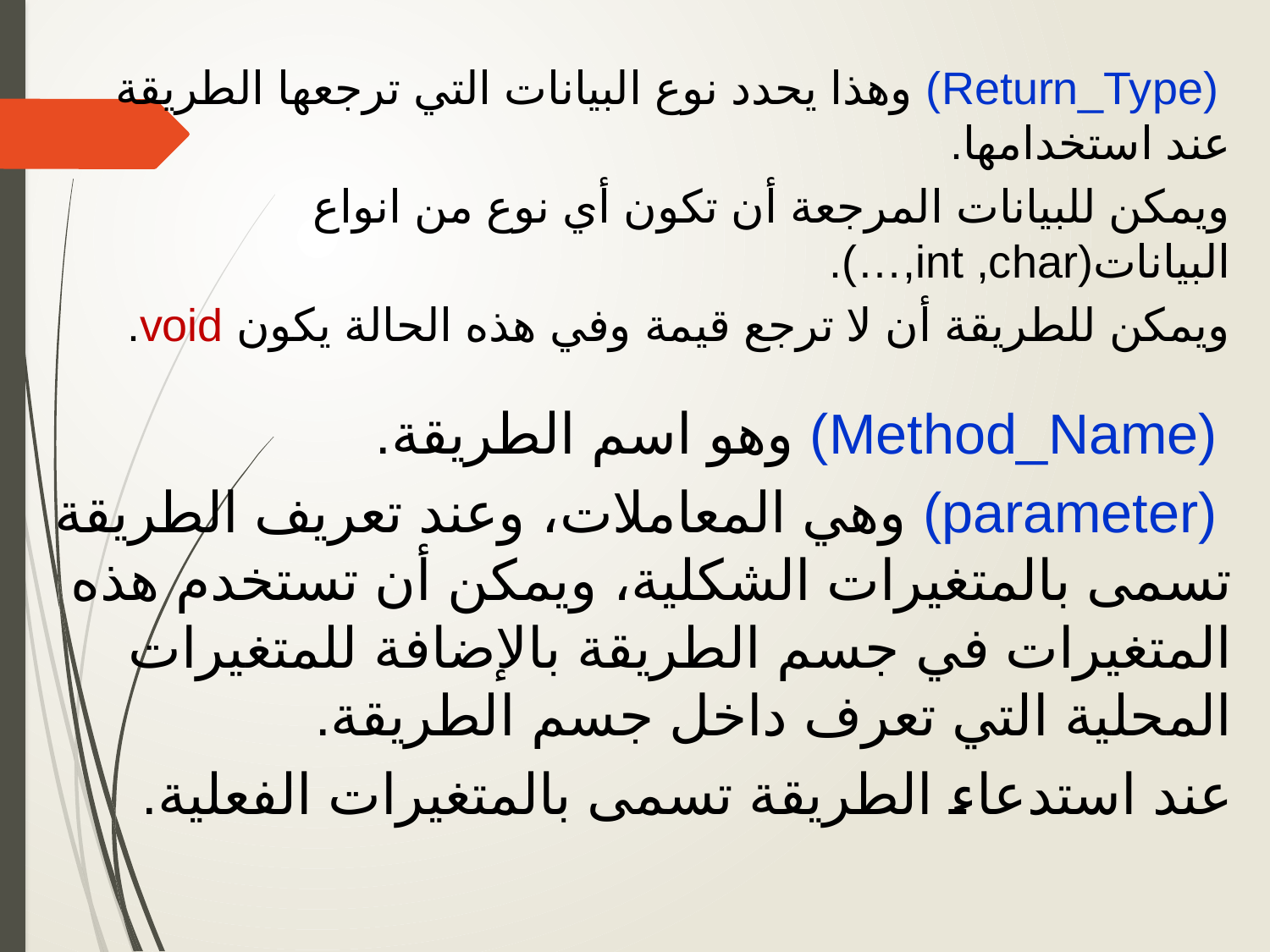

(Return_Type) وهذا يحدد نوع البيانات التي ترجعها الطريقة عند استخدامها.
ويمكن للبيانات المرجعة أن تكون أي نوع من انواع البيانات(int ,char,…).
ويمكن للطريقة أن لا ترجع قيمة وفي هذه الحالة يكون void.
 (Method_Name) وهو اسم الطريقة.
 (parameter) وهي المعاملات، وعند تعريف الطريقة تسمى بالمتغيرات الشكلية، ويمكن أن تستخدم هذه المتغيرات في جسم الطريقة بالإضافة للمتغيرات المحلية التي تعرف داخل جسم الطريقة.
عند استدعاء الطريقة تسمى بالمتغيرات الفعلية.